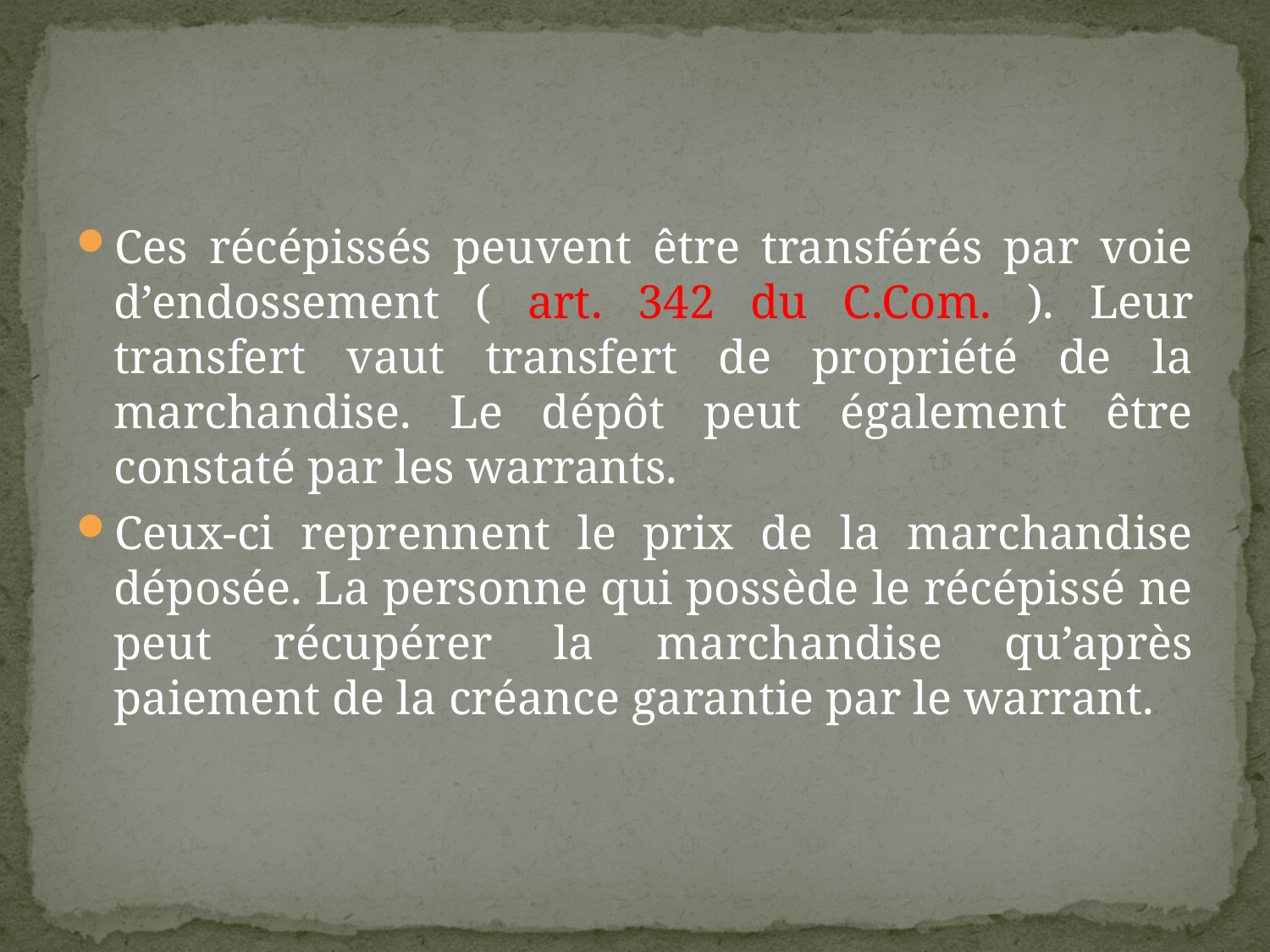

Ces récépissés peuvent être transférés par voie d’endossement ( art. 342 du C.Com. ). Leur transfert vaut transfert de propriété de la marchandise. Le dépôt peut également être constaté par les warrants.
Ceux-ci reprennent le prix de la marchandise déposée. La personne qui possède le récépissé ne peut récupérer la marchandise qu’après paiement de la créance garantie par le warrant.